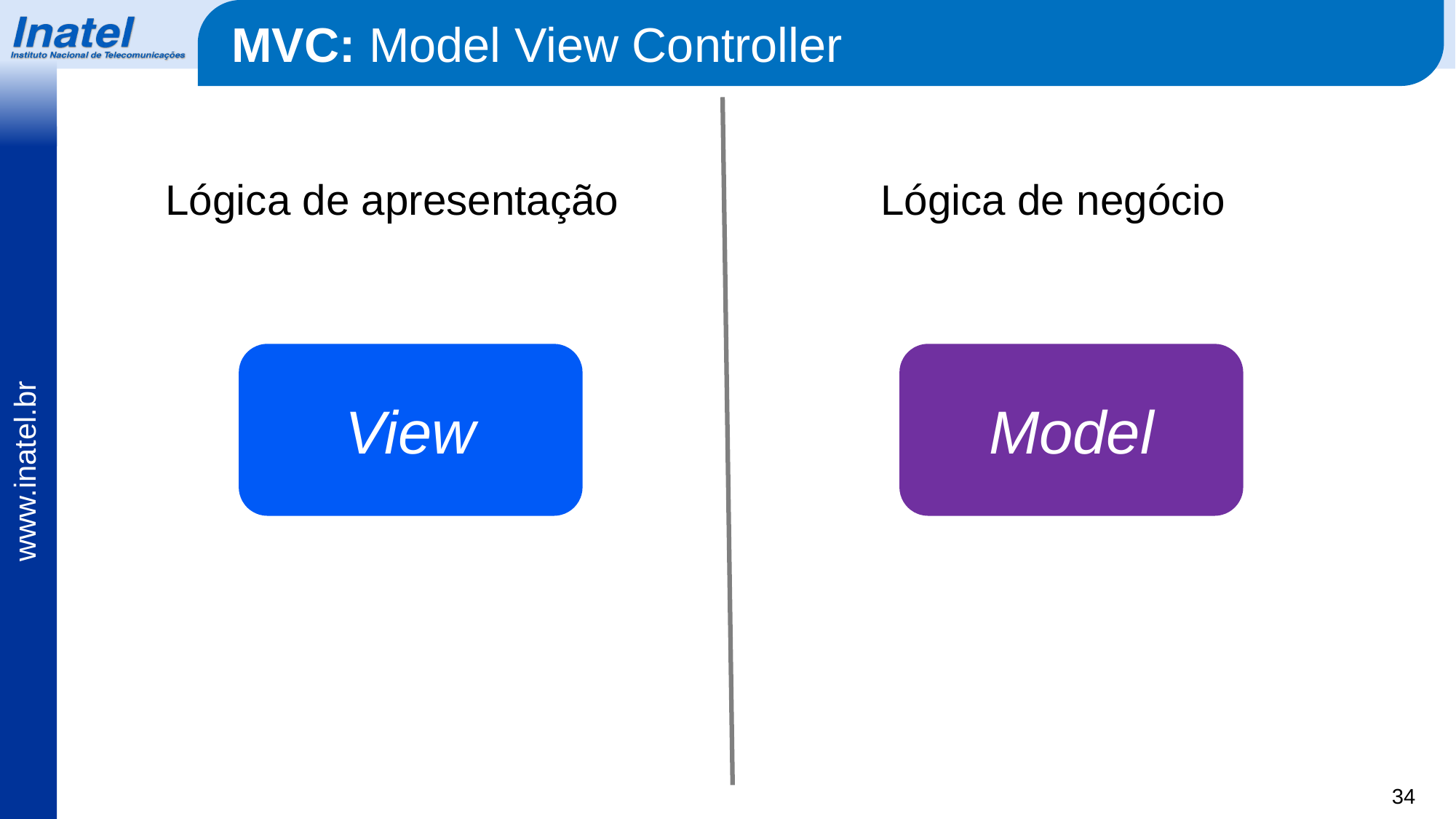

MVC: Model View Controller
Lógica de apresentação
Lógica de negócio
View
Model